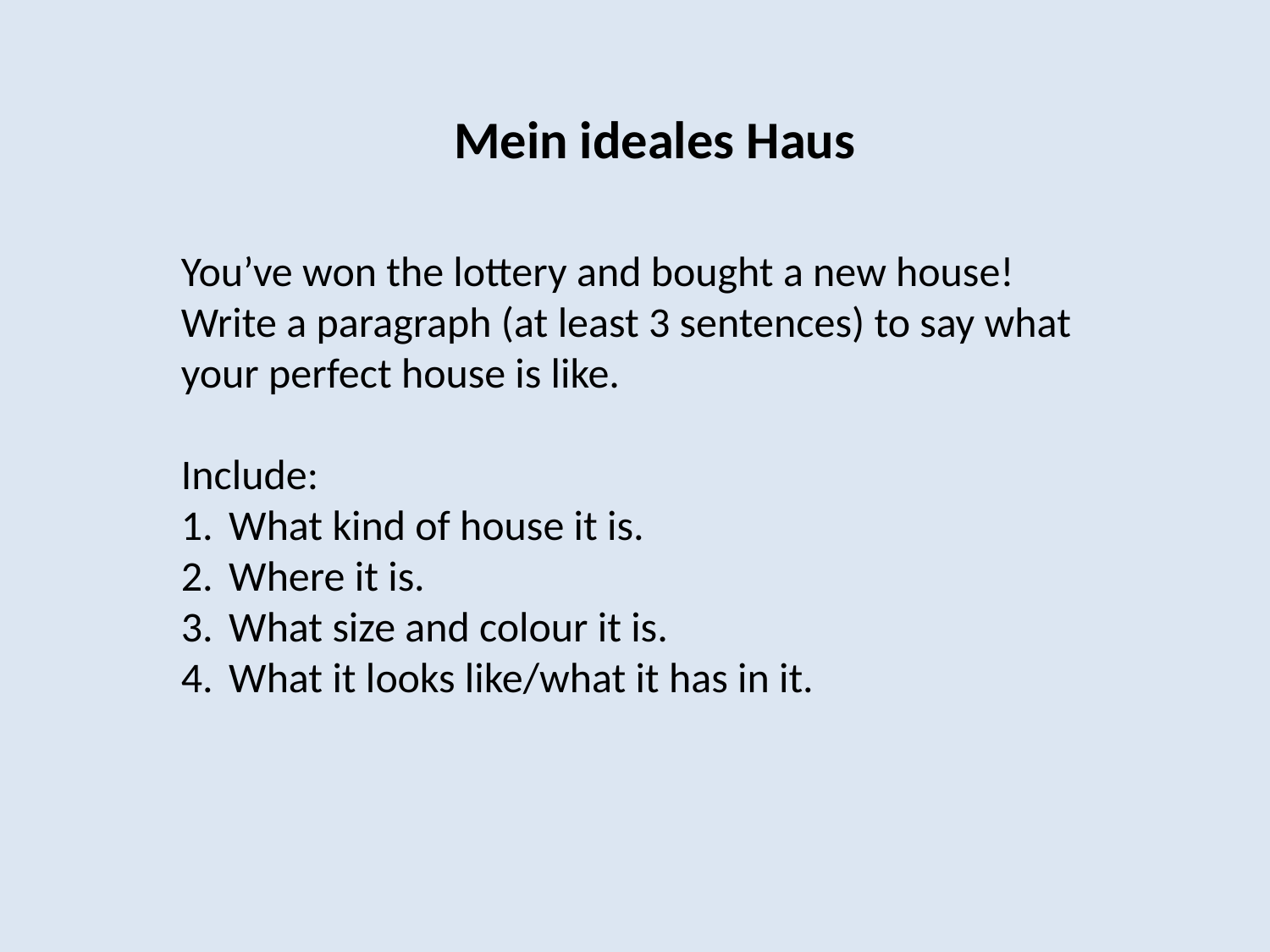

Mein ideales Haus
You’ve won the lottery and bought a new house!  Write a paragraph (at least 3 sentences) to say what your perfect house is like.

Include:
What kind of house it is.
Where it is.
What size and colour it is.
What it looks like/what it has in it.